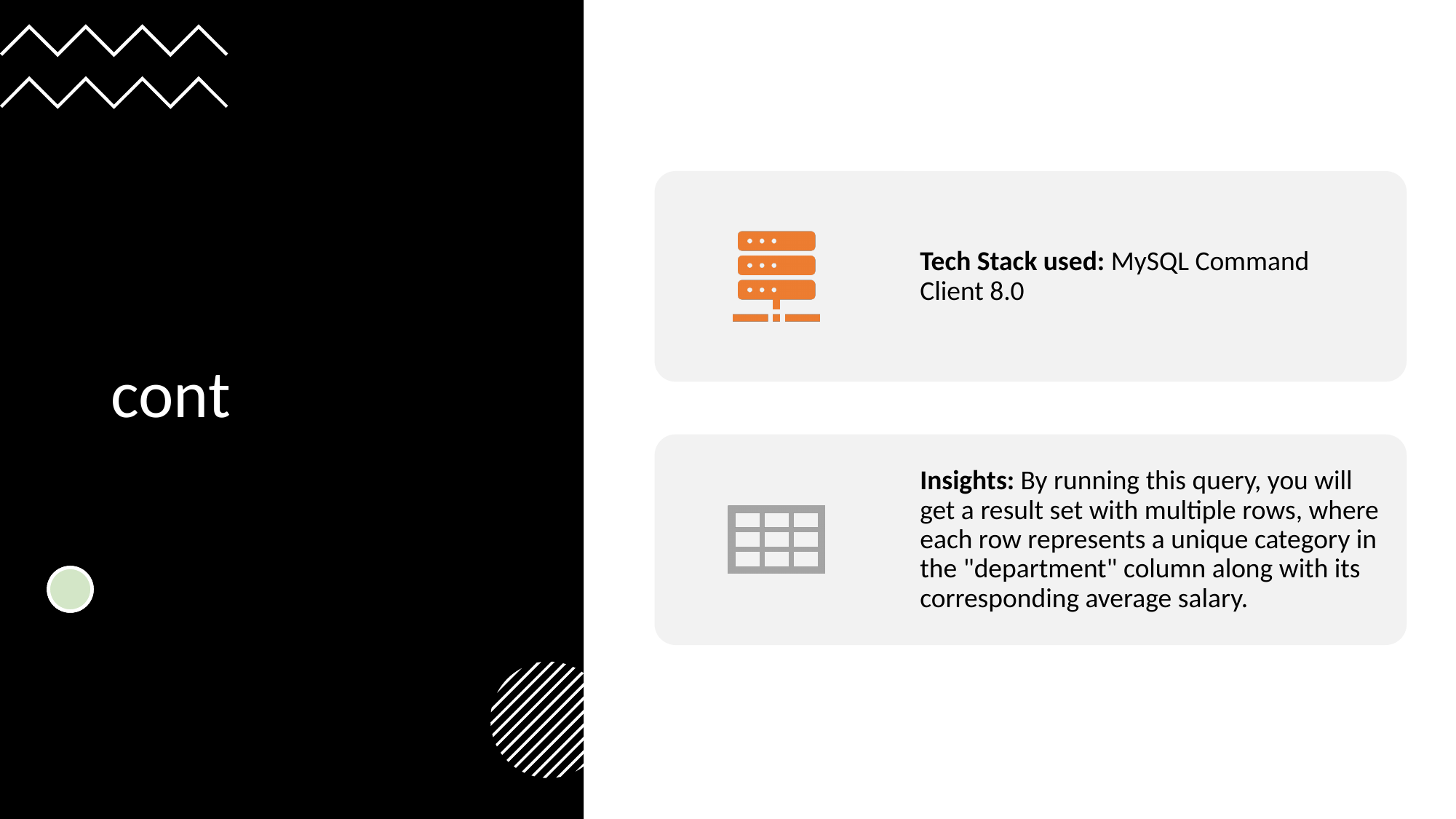

Tech Stack used: MySQL Command Client 8.0
Insights: By running this query, you will get a result set with multiple rows, where each row represents a unique category in the "department" column along with its corresponding average salary.
# cont